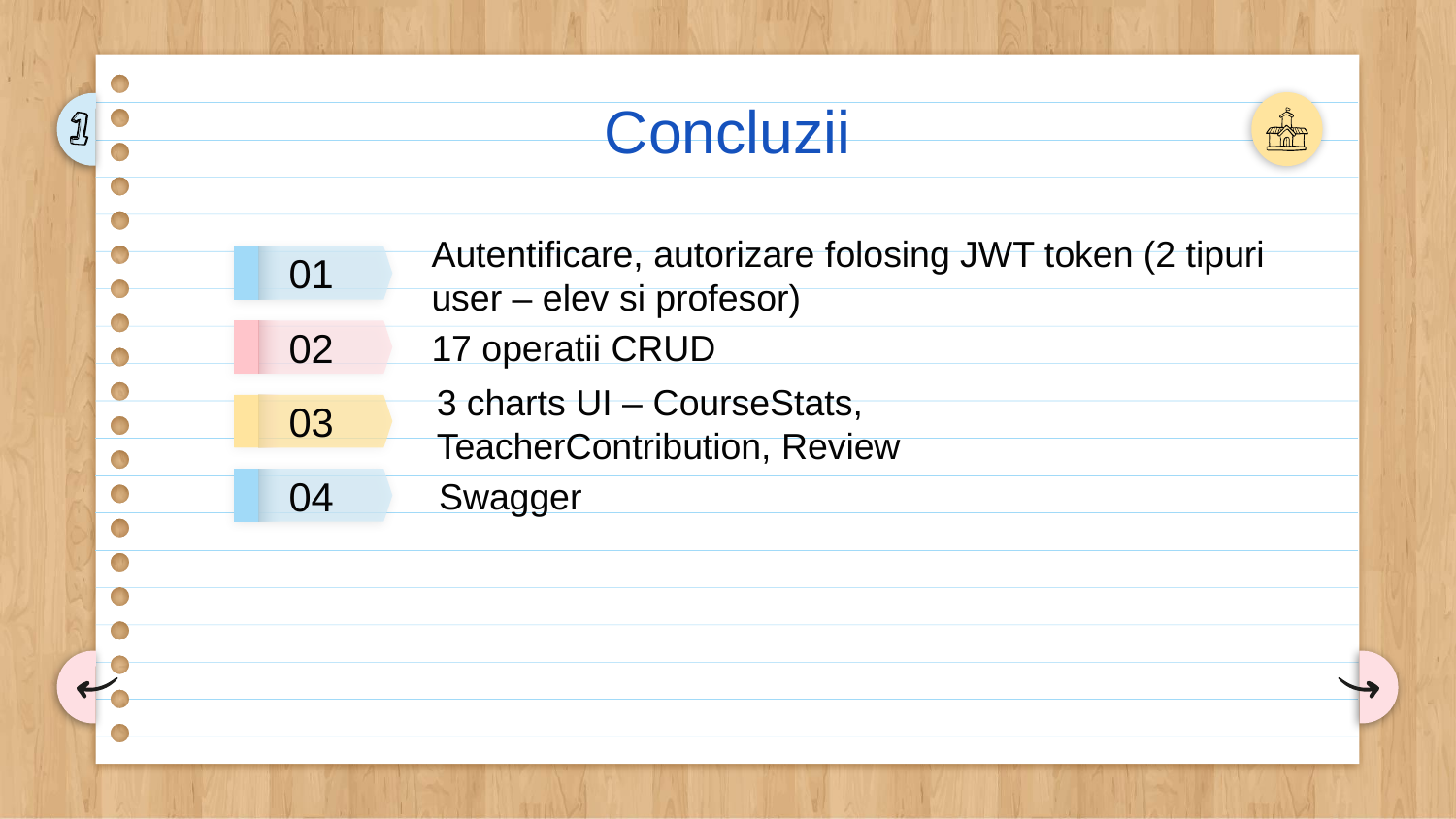

Concluzii

Autentificare, autorizare folosing JWT token (2 tipuri user – elev si profesor)

01
17 operatii CRUD
02
3 charts UI – CourseStats, TeacherContribution, Review
03
Swagger
04